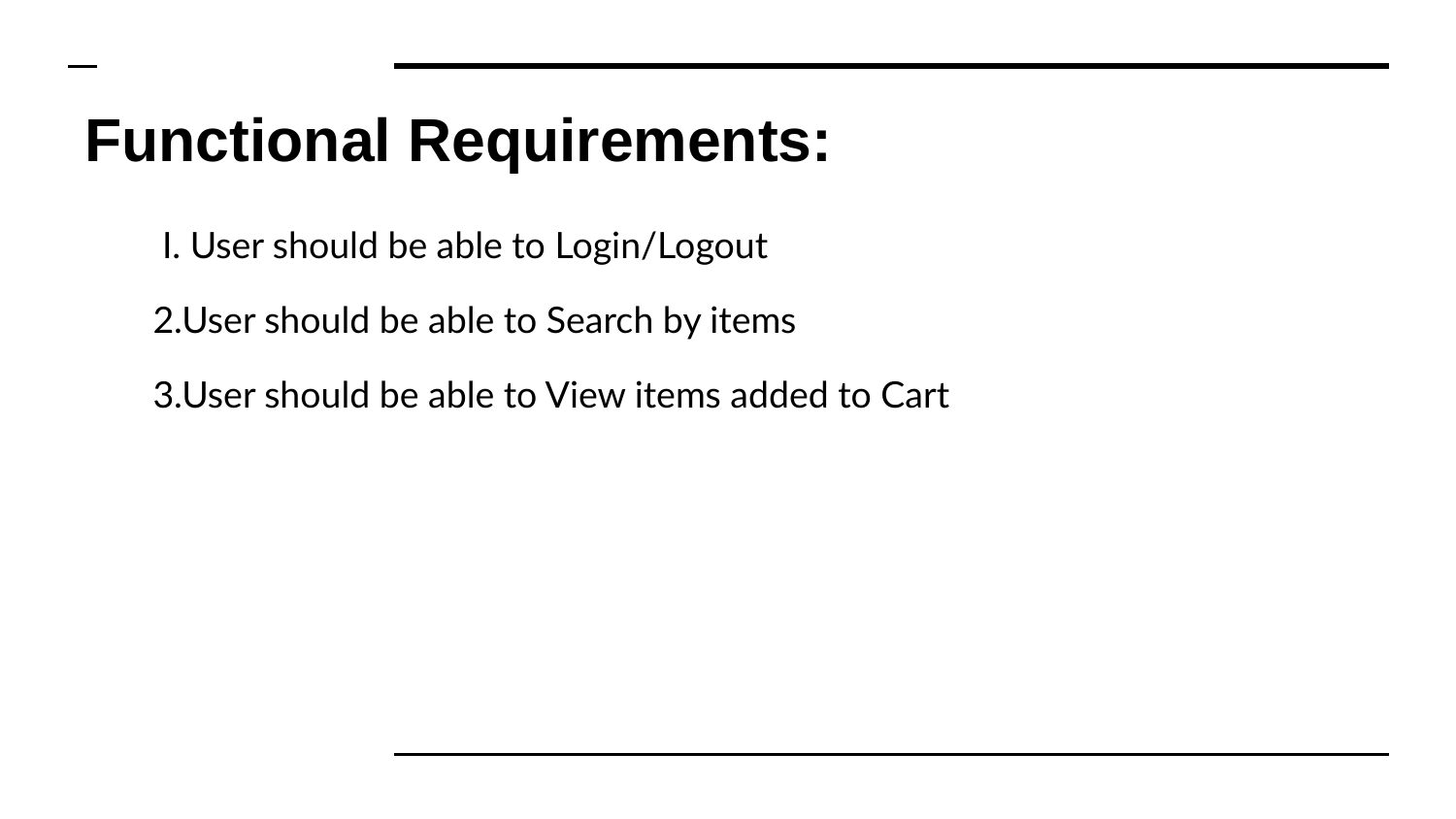

# Functional Requirements:
       I. User should be able to Login/Logout
      2.User should be able to Search by items
      3.User should be able to View items added to Cart